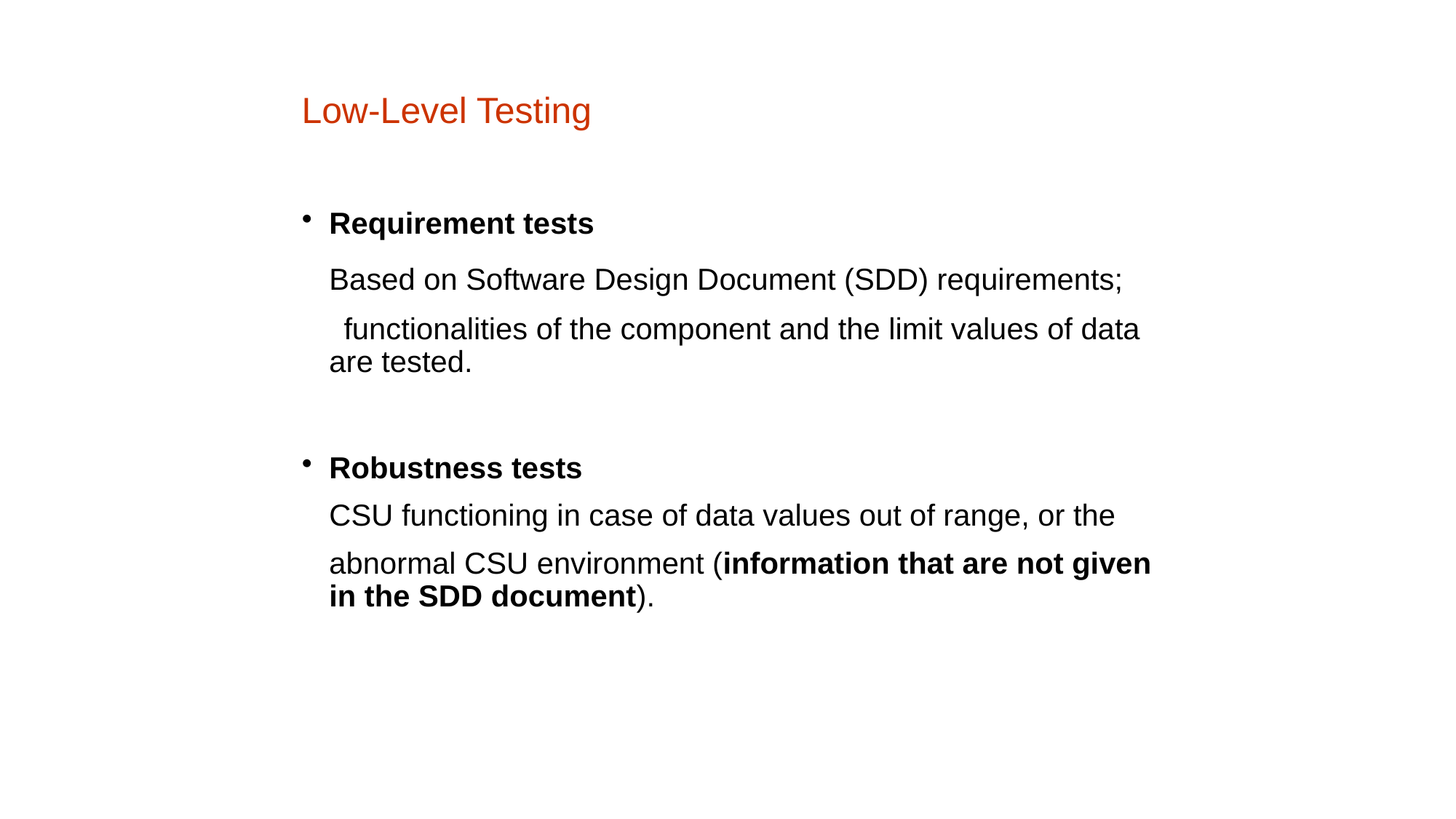

Low-Level Testing

Requirement tests
	Based on Software Design Document (SDD) requirements;
     functionalities of the component and the limit values of data are tested.

Robustness tests
	CSU functioning in case of data values out of range, or the
	abnormal CSU environment (information that are not given in the SDD document).
14